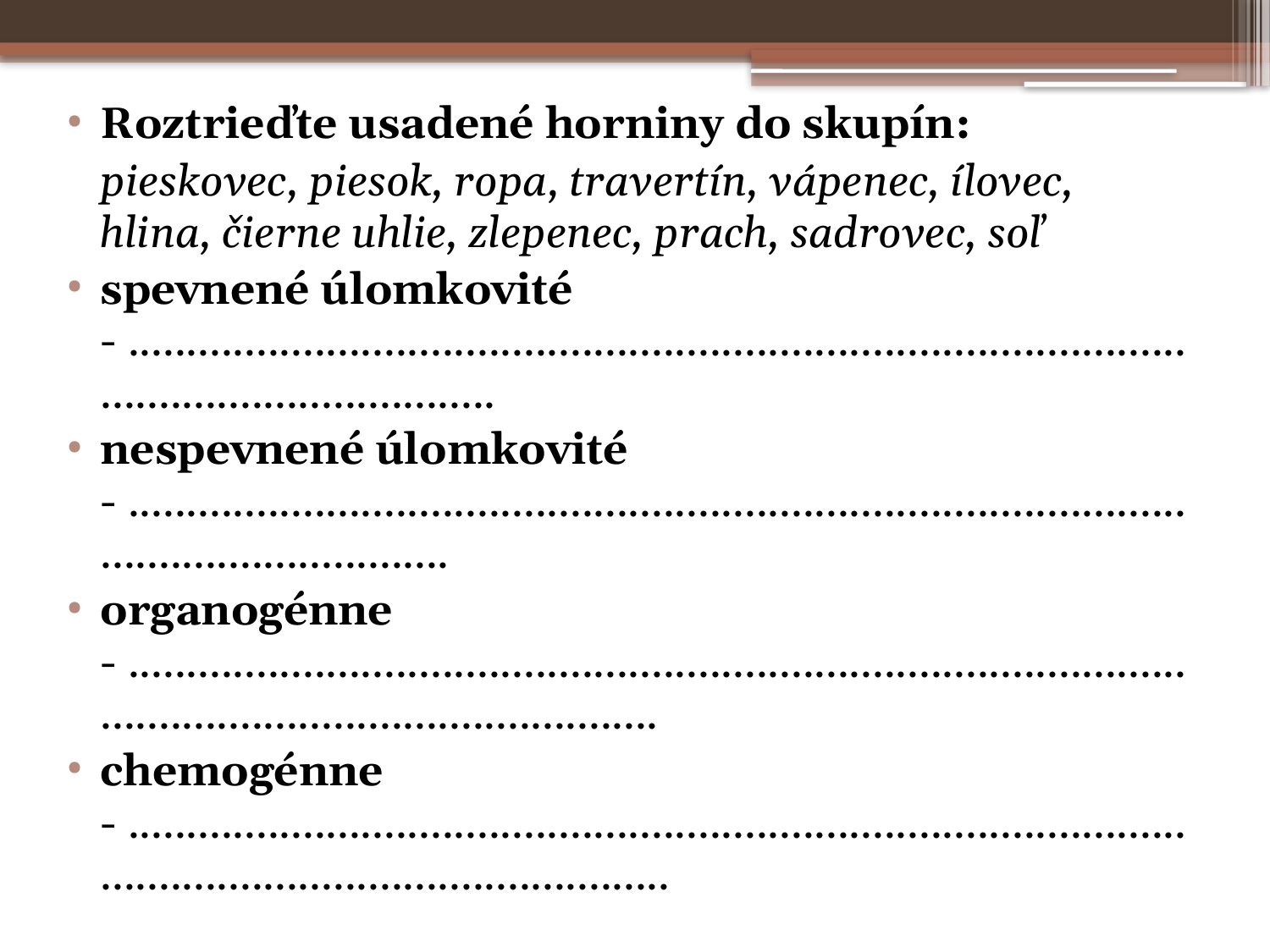

Roztrieďte usadené horniny do skupín:
	pieskovec, piesok, ropa, travertín, vápenec, ílovec, hlina, čierne uhlie, zlepenec, prach, sadrovec, soľ
spevnené úlomkovité - .............................................................................................................................
nespevnené úlomkovité - .........................................................................................................................
organogénne - ...........................................................................................................................................
chemogénne - ............................................................................................................................................